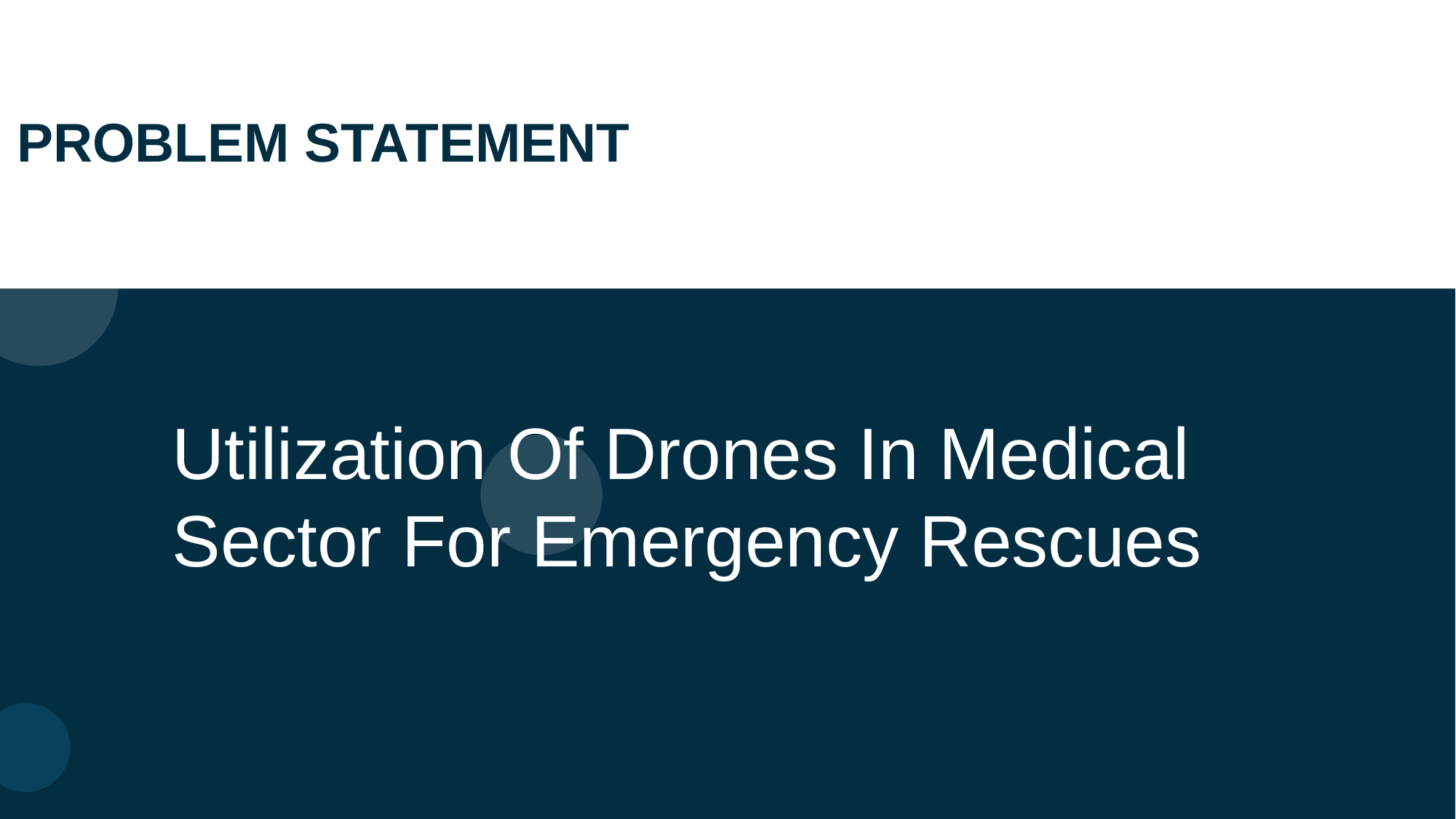

PROBLEM STATEMENT

Utilization Of Drones In Medical Sector For Emergency Rescues